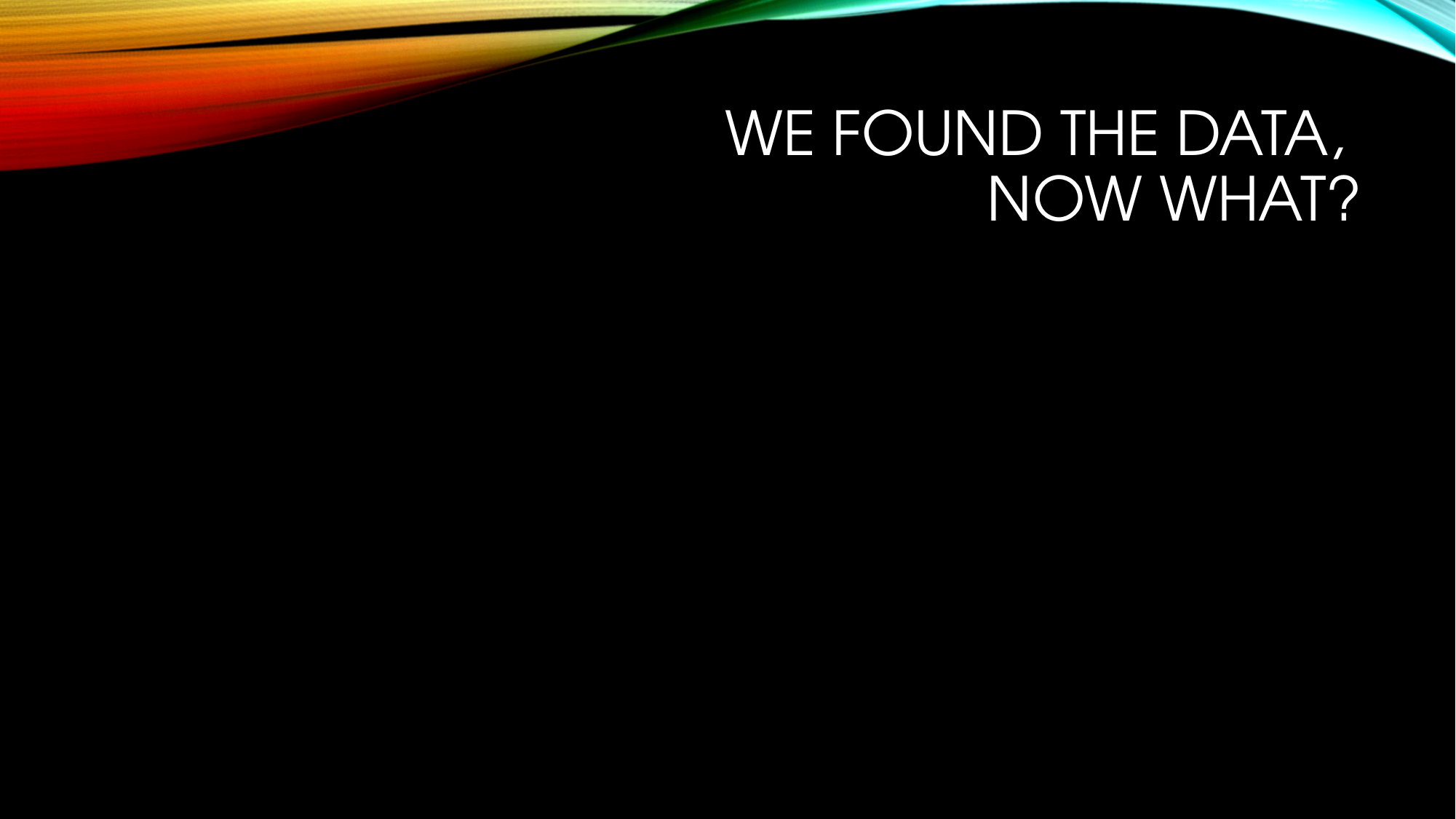

# We found the data, Now what?